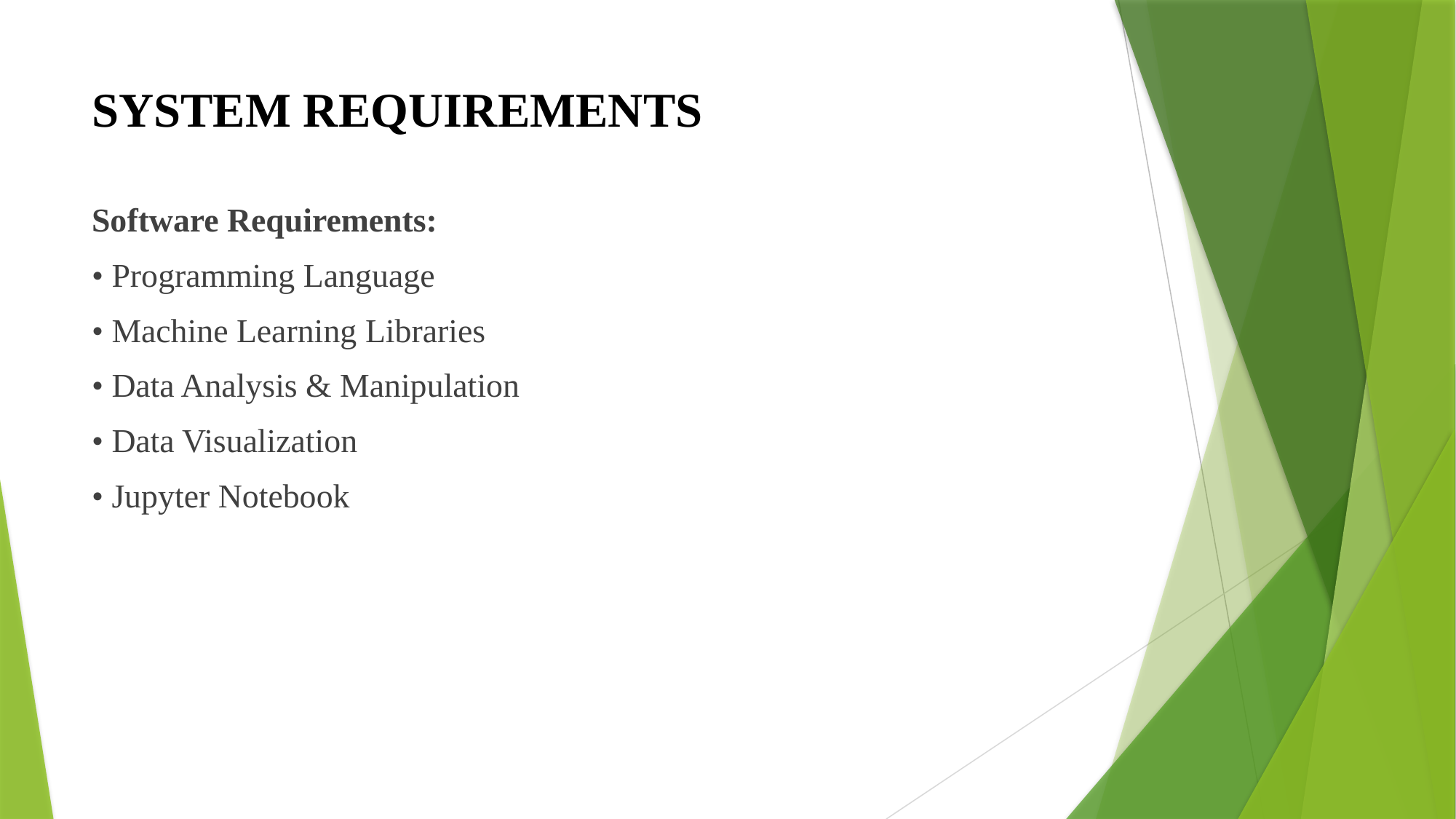

# SYSTEM REQUIREMENTS
Software Requirements:
• Programming Language
• Machine Learning Libraries
• Data Analysis & Manipulation
• Data Visualization
• Jupyter Notebook